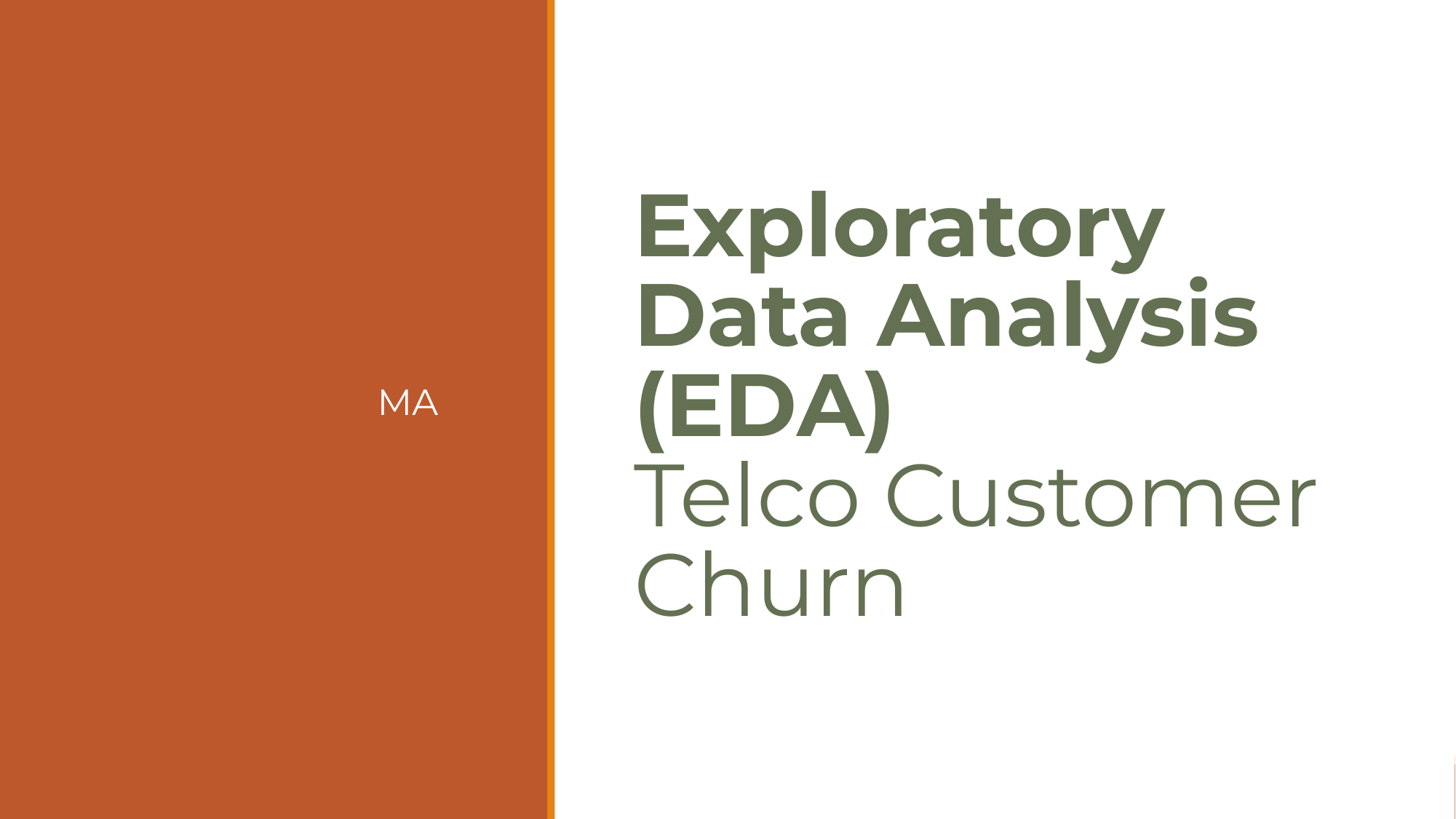

# Exploratory Data Analysis (EDA) Telco Customer Churn
MA